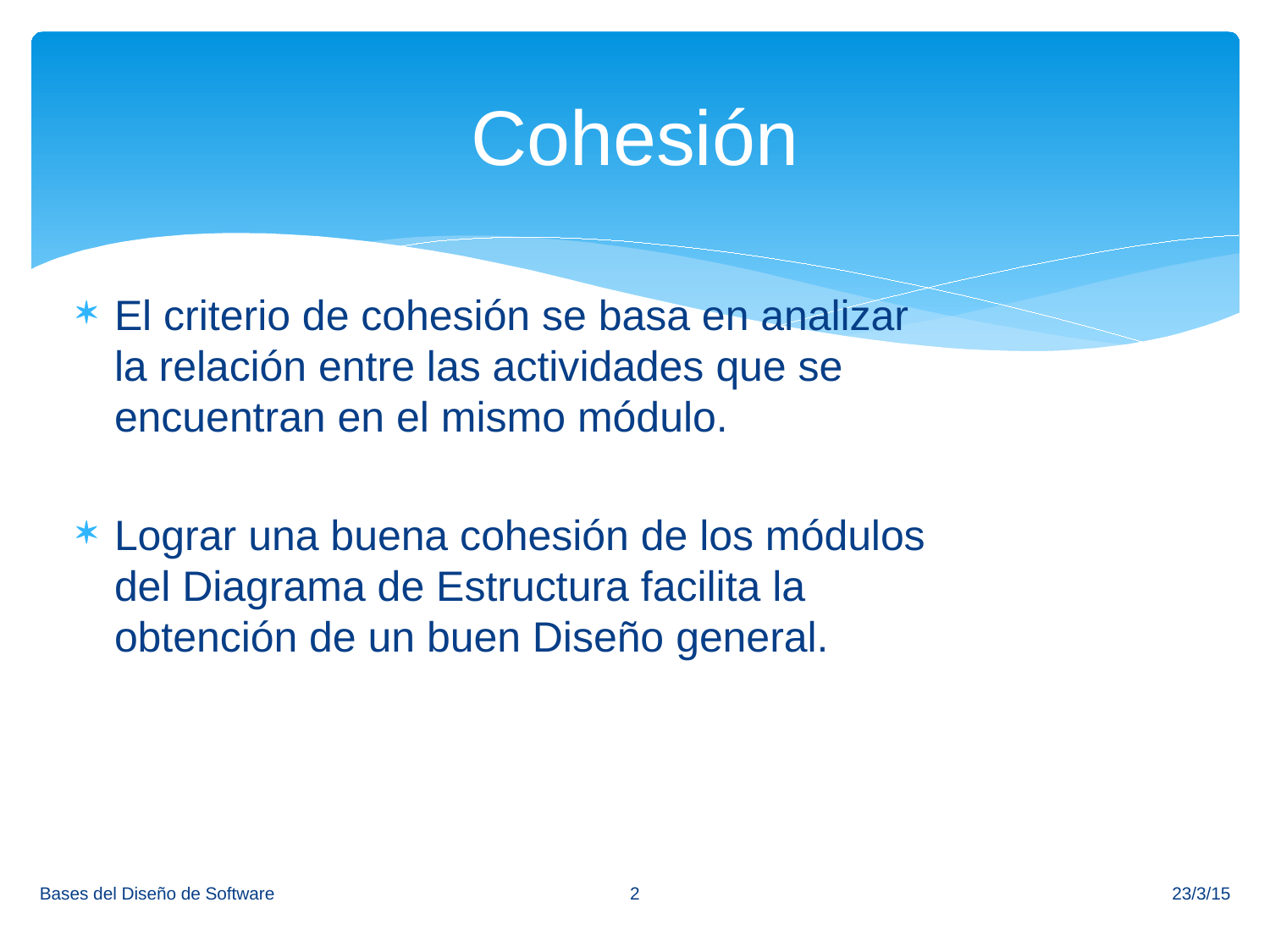

# Cohesión
El criterio de cohesión se basa en analizar la relación entre las actividades que se encuentran en el mismo módulo.

Lograr una buena cohesión de los módulos del Diagrama de Estructura facilita la obtención de un buen Diseño general.

2
Bases del Diseño de Software
23/3/15